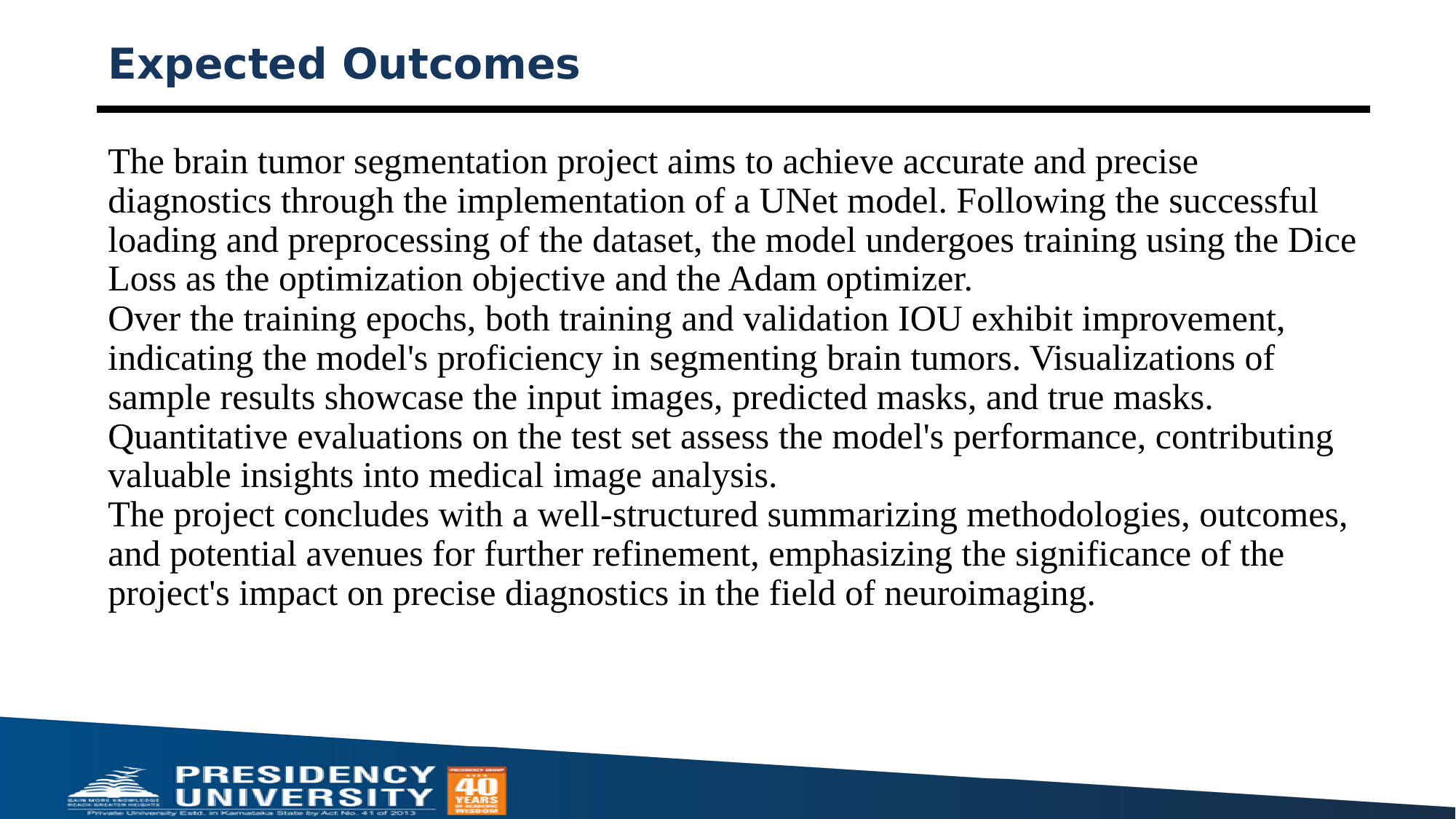

# Expected Outcomes
The brain tumor segmentation project aims to achieve accurate and precise diagnostics through the implementation of a UNet model. Following the successful loading and preprocessing of the dataset, the model undergoes training using the Dice Loss as the optimization objective and the Adam optimizer.
Over the training epochs, both training and validation IOU exhibit improvement, indicating the model's proficiency in segmenting brain tumors. Visualizations of sample results showcase the input images, predicted masks, and true masks. Quantitative evaluations on the test set assess the model's performance, contributing valuable insights into medical image analysis.
The project concludes with a well-structured summarizing methodologies, outcomes, and potential avenues for further refinement, emphasizing the significance of the project's impact on precise diagnostics in the field of neuroimaging.